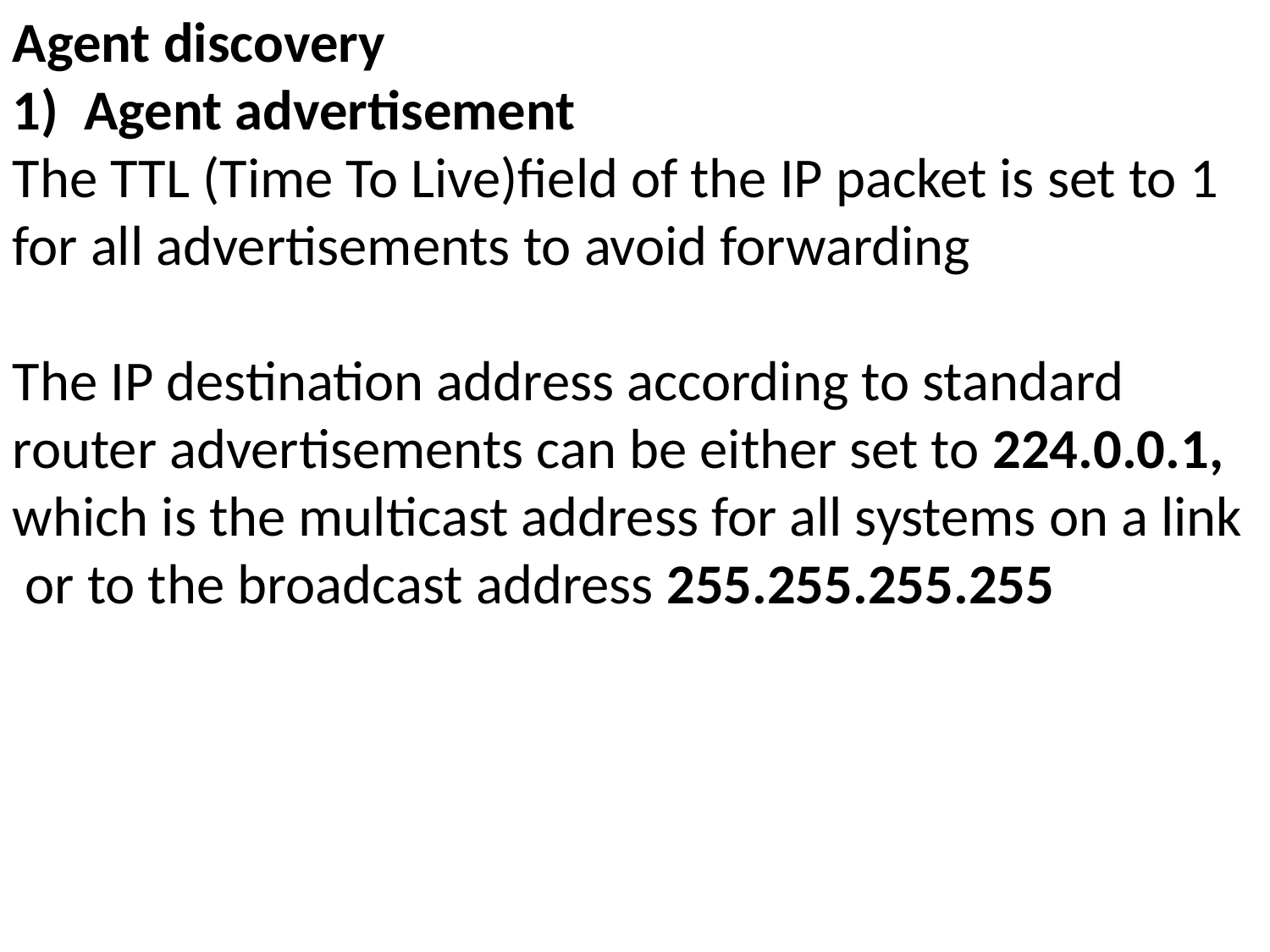

Agent discovery
Agent advertisement
The TTL (Time To Live)field of the IP packet is set to 1 for all advertisements to avoid forwarding

The IP destination address according to standard router advertisements can be either set to 224.0.0.1, which is the multicast address for all systems on a link
 or to the broadcast address 255.255.255.255